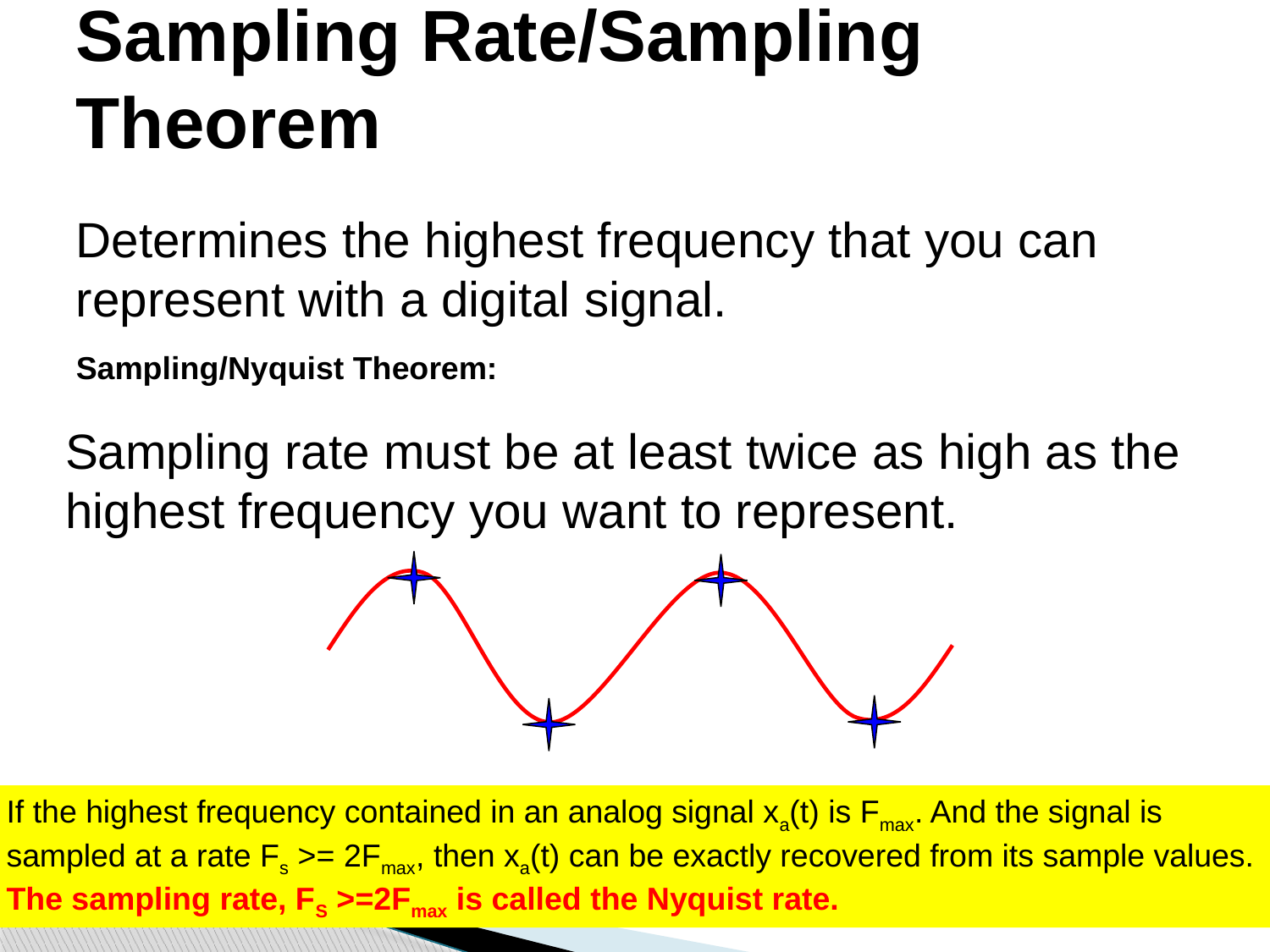

# Sampling Rate/Sampling Theorem
Determines the highest frequency that you can represent with a digital signal.
Sampling/Nyquist Theorem:
Sampling rate must be at least twice as high as the highest frequency you want to represent.

If the highest frequency contained in an analog signal xa(t) is Fmax. And the signal is sampled at a rate Fs >= 2Fmax, then xa(t) can be exactly recovered from its sample values.
The sampling rate, FS >=2Fmax is called the Nyquist rate.